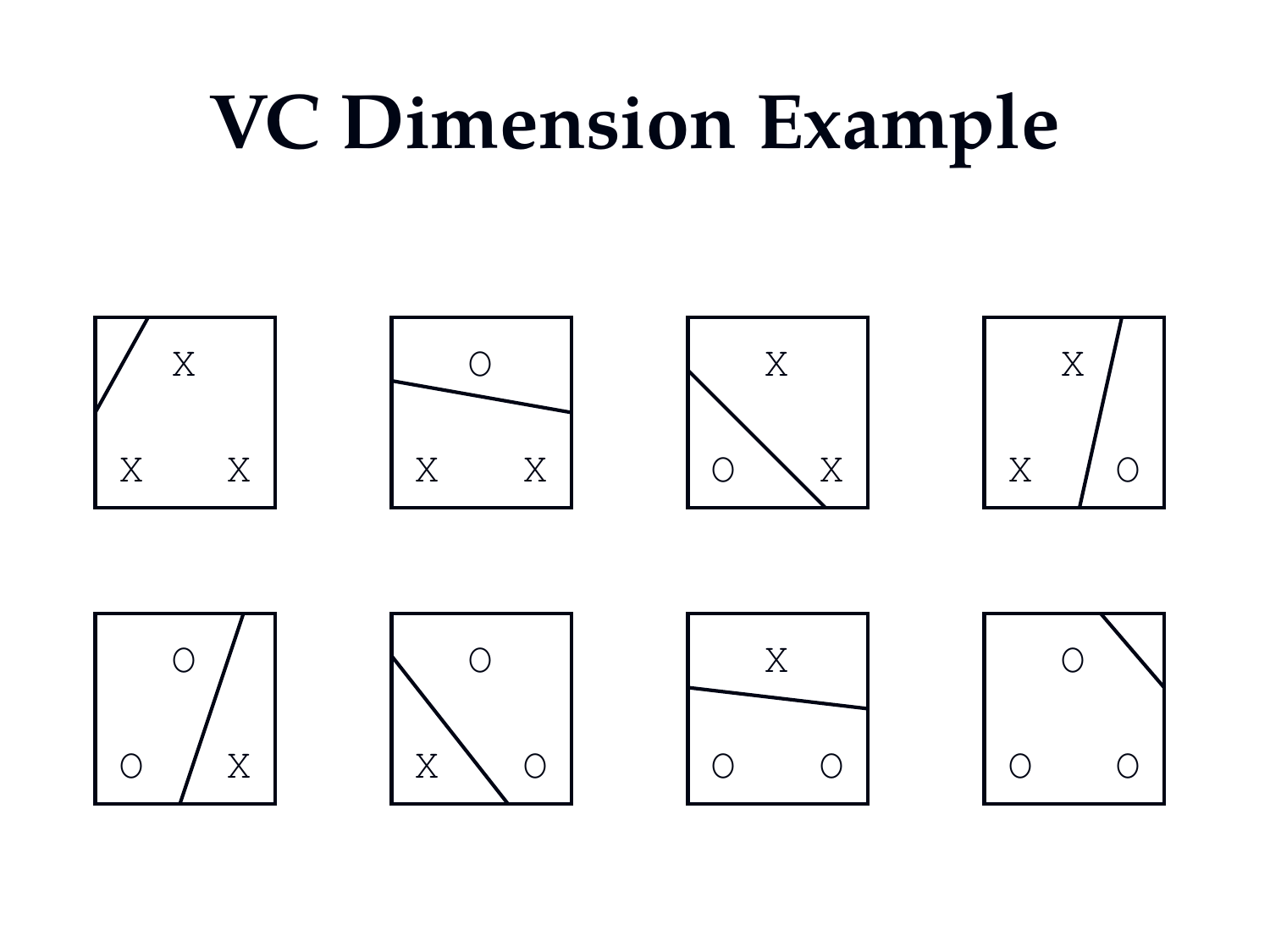

# VC Dimension Example

X
O
X
X

X
X
X
X
O
X
X
O

O
O
X
O

O
X
X
O
O
O
O
O